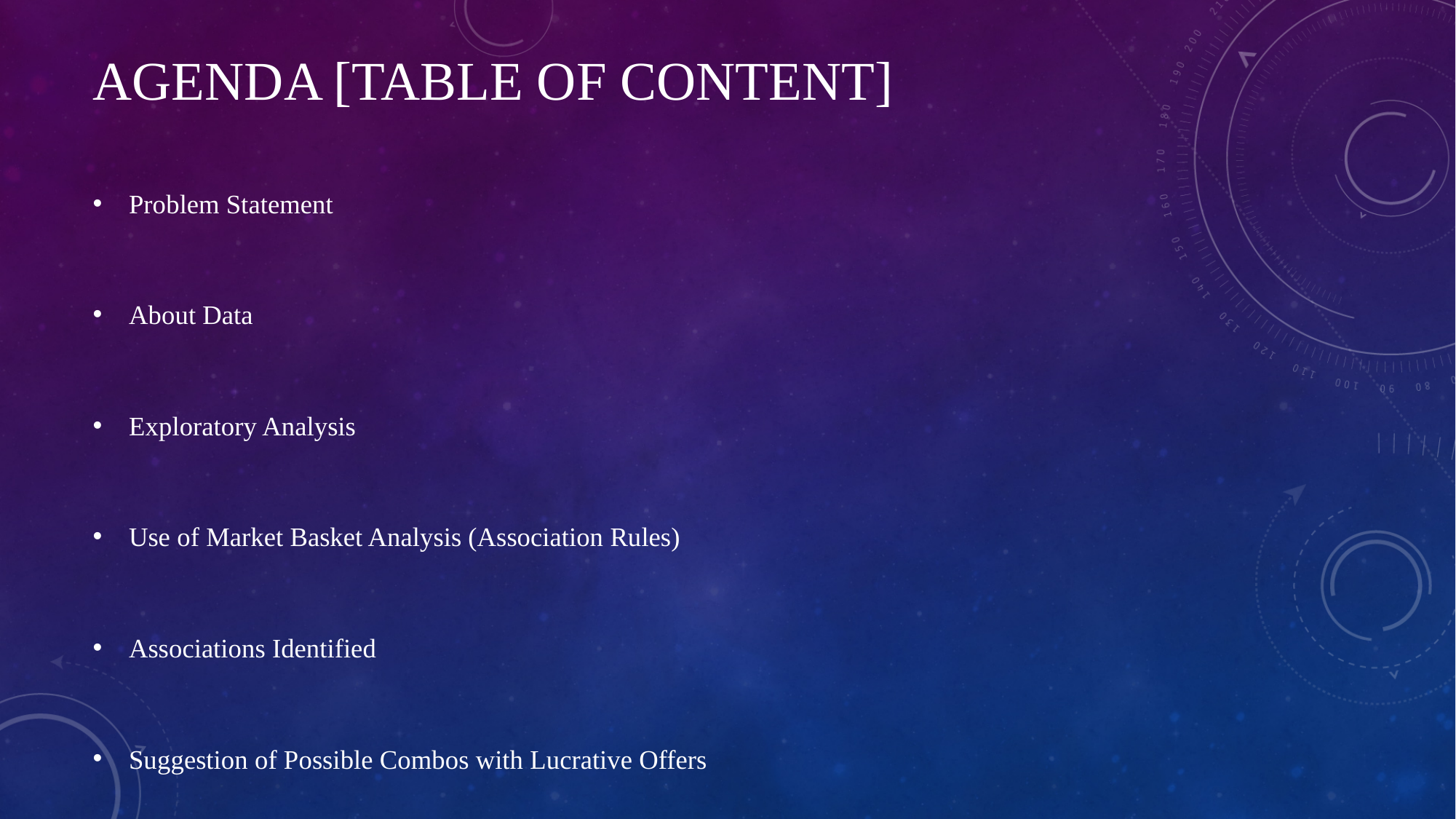

# Agenda [Table OF CONTENT]
Problem Statement
About Data
Exploratory Analysis
Use of Market Basket Analysis (Association Rules)
Associations Identified
Suggestion of Possible Combos with Lucrative Offers